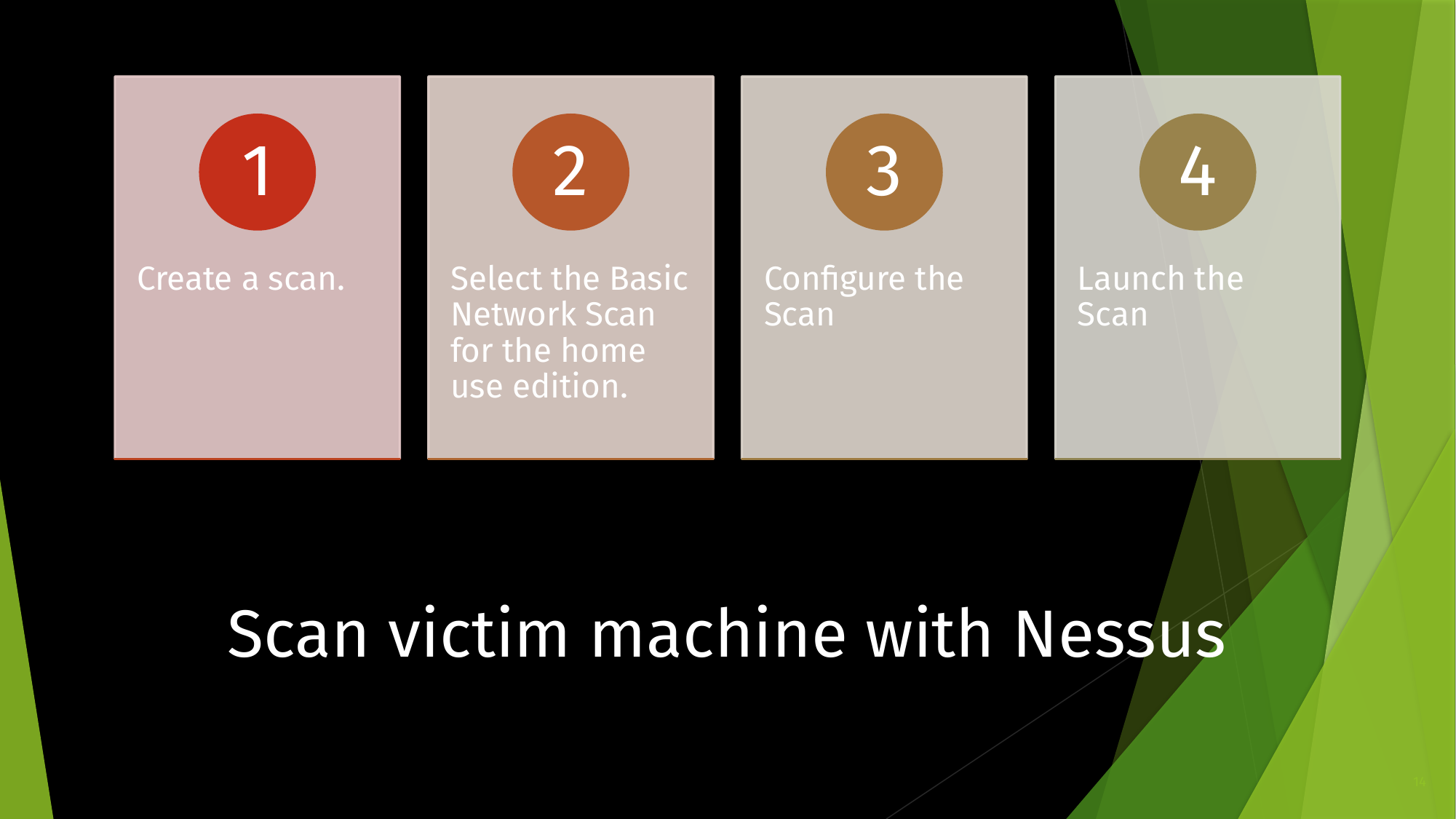

Create a scan.
1
Select the Basic Network Scan for the home use edition.
2
Configure the Scan
3
Launch the Scan
4
# Scan victim machine with Nessus
14